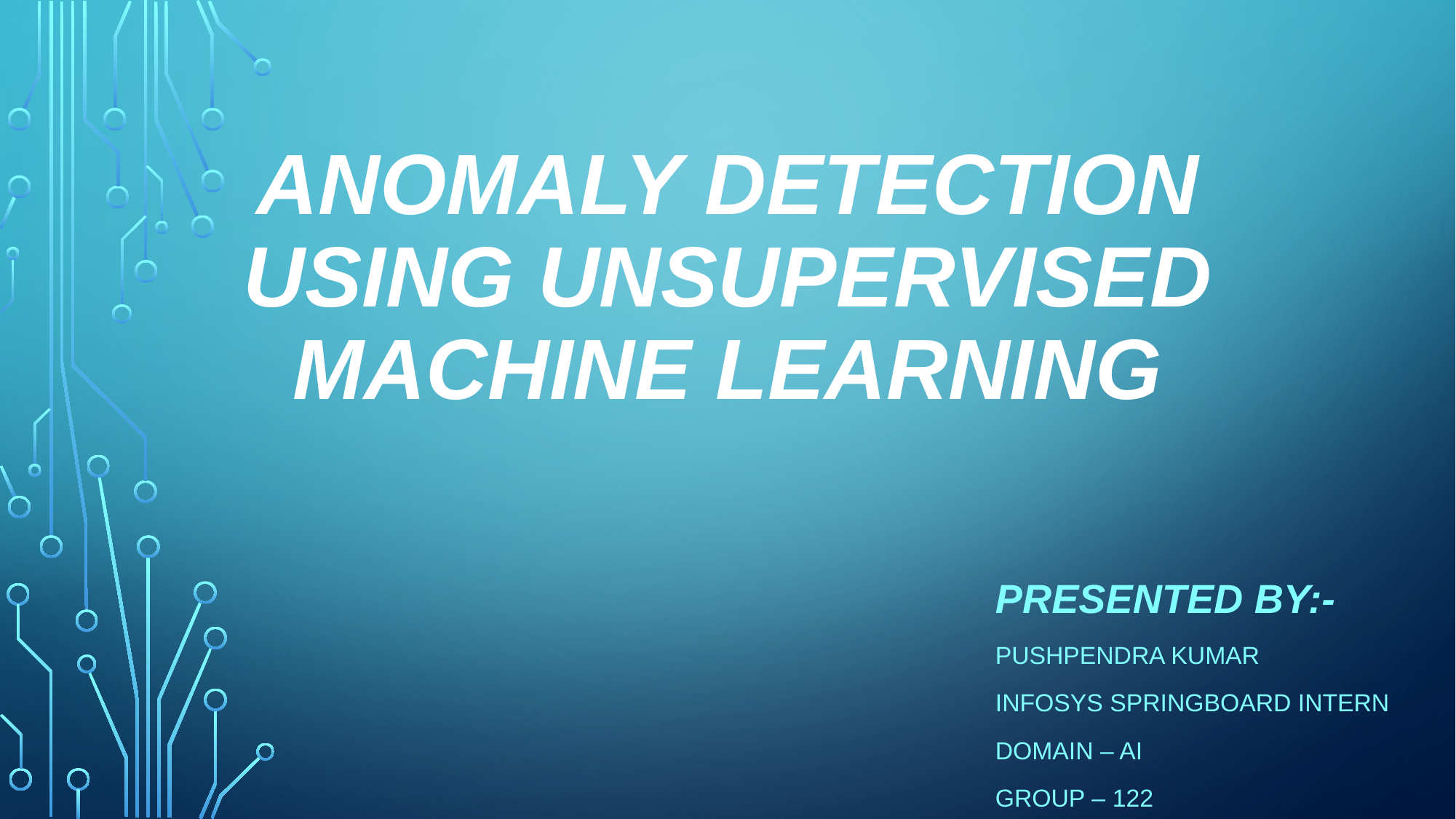

# Anomaly detection using unsupervised machine learning
Presented by:-
Pushpendra Kumar
Infosys springboard intern
Domain – AI
Group – 122